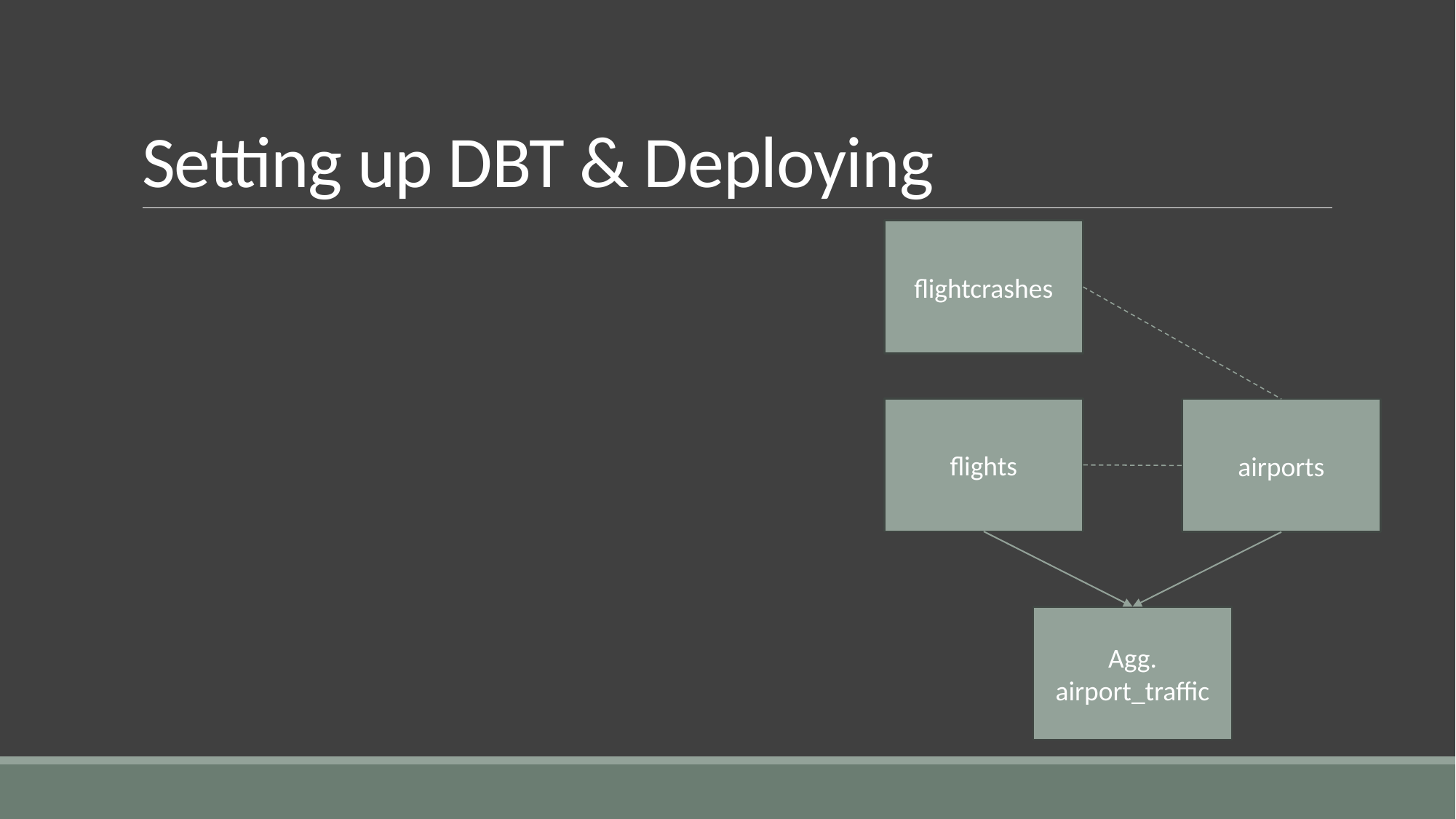

# Setting up DBT & Deploying

flightcrashes
flights
airports
Agg. airport_traffic